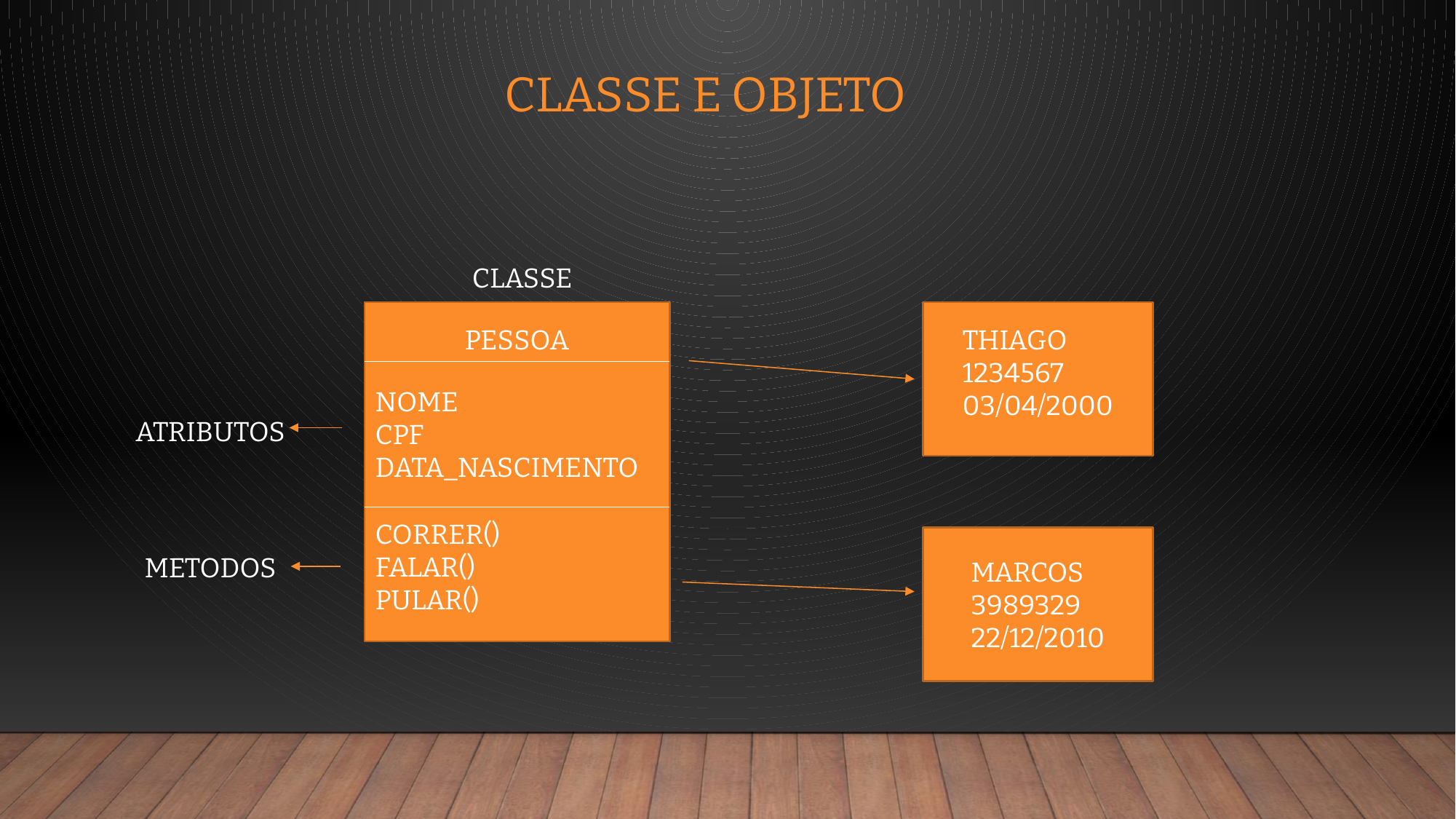

# Classe e objeto
CLASSE

PESSOA
THIAGO
1234567
03/04/2000
NOME
CPF
DATA_NASCIMENTO
ATRIBUTOS
CORRER()
FALAR()
PULAR()

METODOS
MARCOS
3989329
22/12/2010